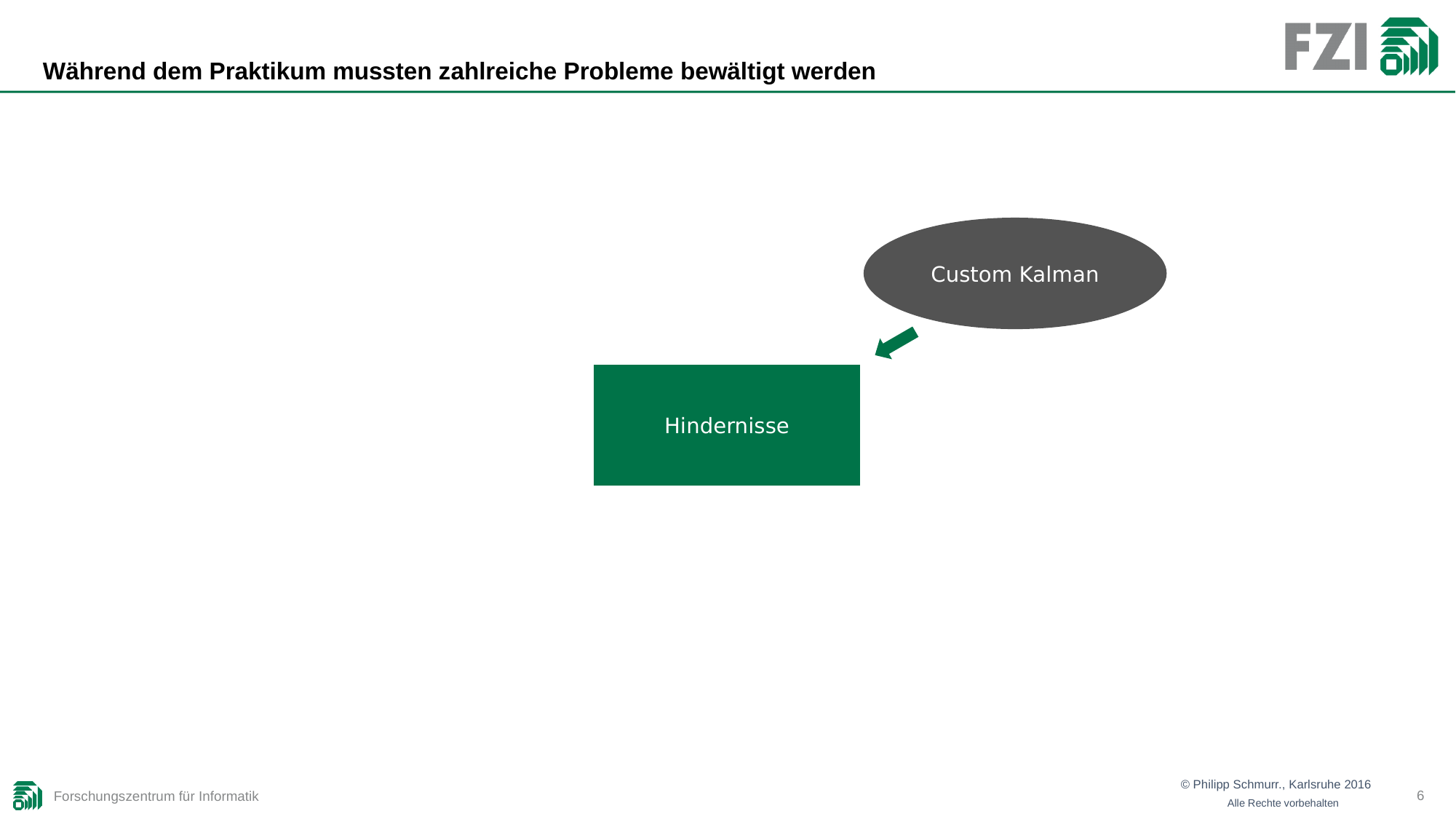

# Während dem Praktikum mussten zahlreiche Probleme bewältigt werden
Custom Kalman

Hindernisse
6